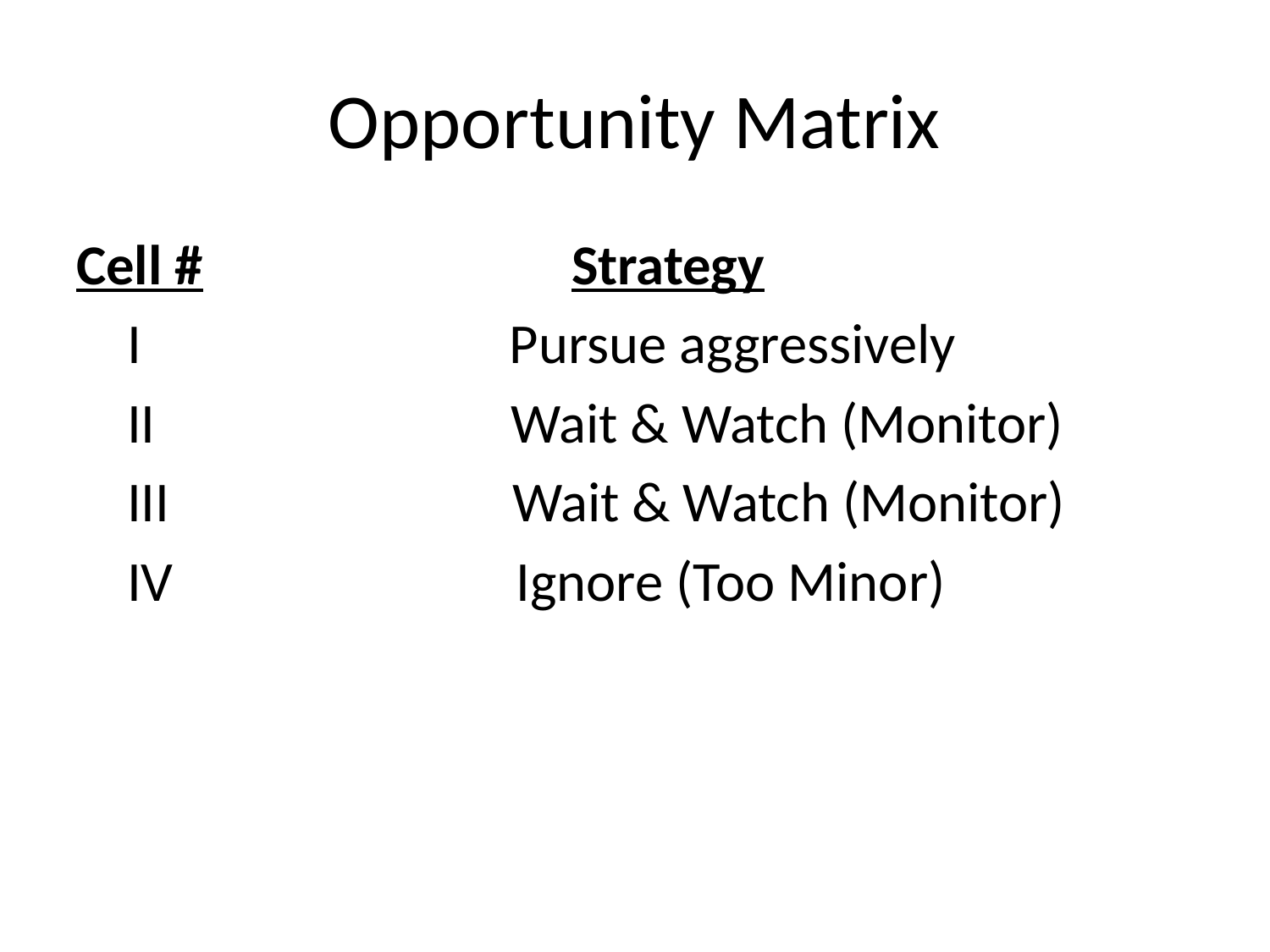

# Opportunity Matrix
Cell #                             Strategy
    I                             Pursue aggressively
    II                            Wait & Watch (Monitor)
    III                           Wait & Watch (Monitor)
    IV                           Ignore (Too Minor)